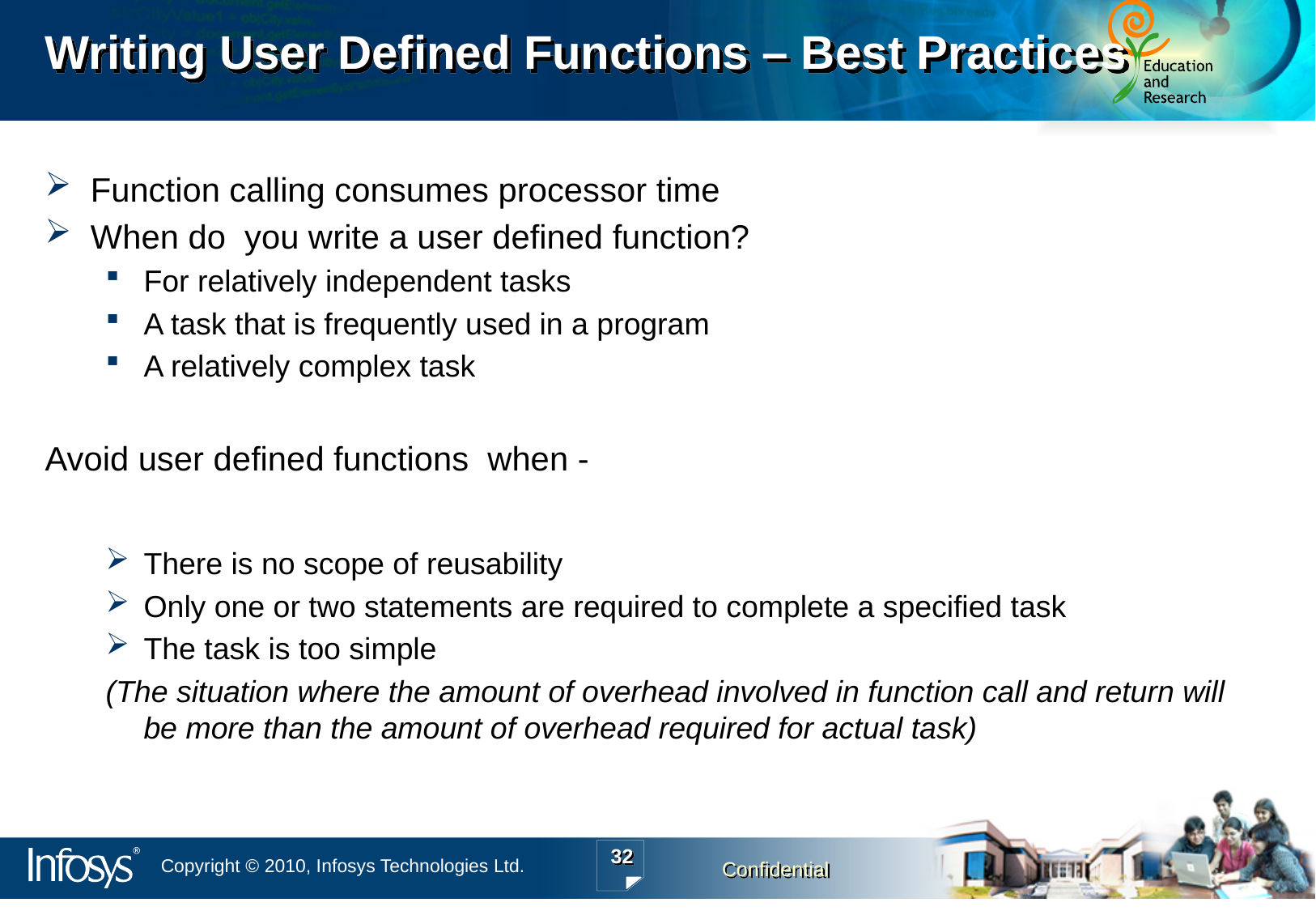

# Writing User Defined Functions – Best Practices
Function calling consumes processor time
When do  you write a user defined function?
For relatively independent tasks
A task that is frequently used in a program
A relatively complex task

Avoid user defined functions  when -

There is no scope of reusability
Only one or two statements are required to complete a specified task
The task is too simple
(The situation where the amount of overhead involved in function call and return will be more than the amount of overhead required for actual task)